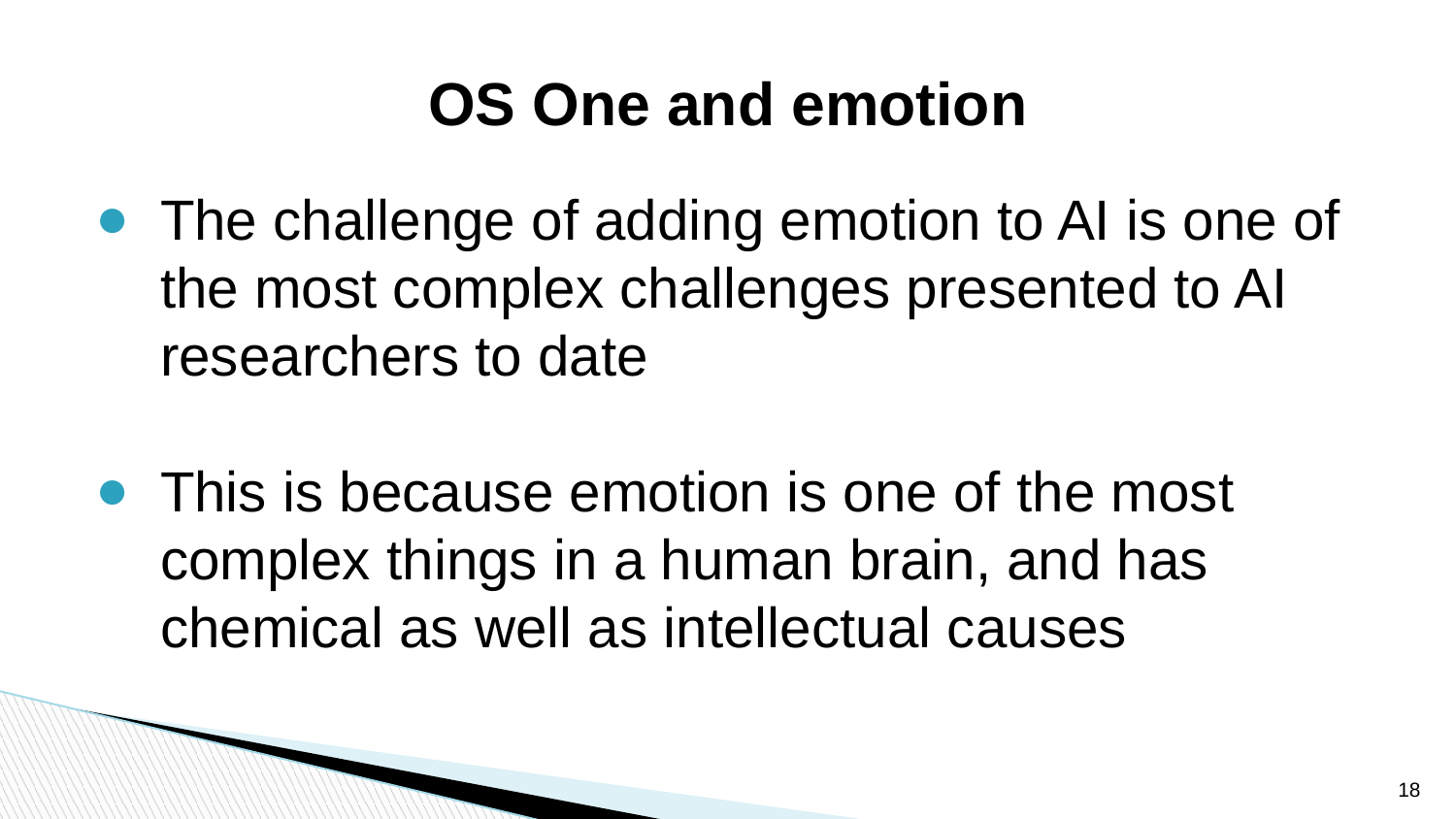

OS One and emotion
The challenge of adding emotion to AI is one of the most complex challenges presented to AI researchers to date

This is because emotion is one of the most complex things in a human brain, and has chemical as well as intellectual causes